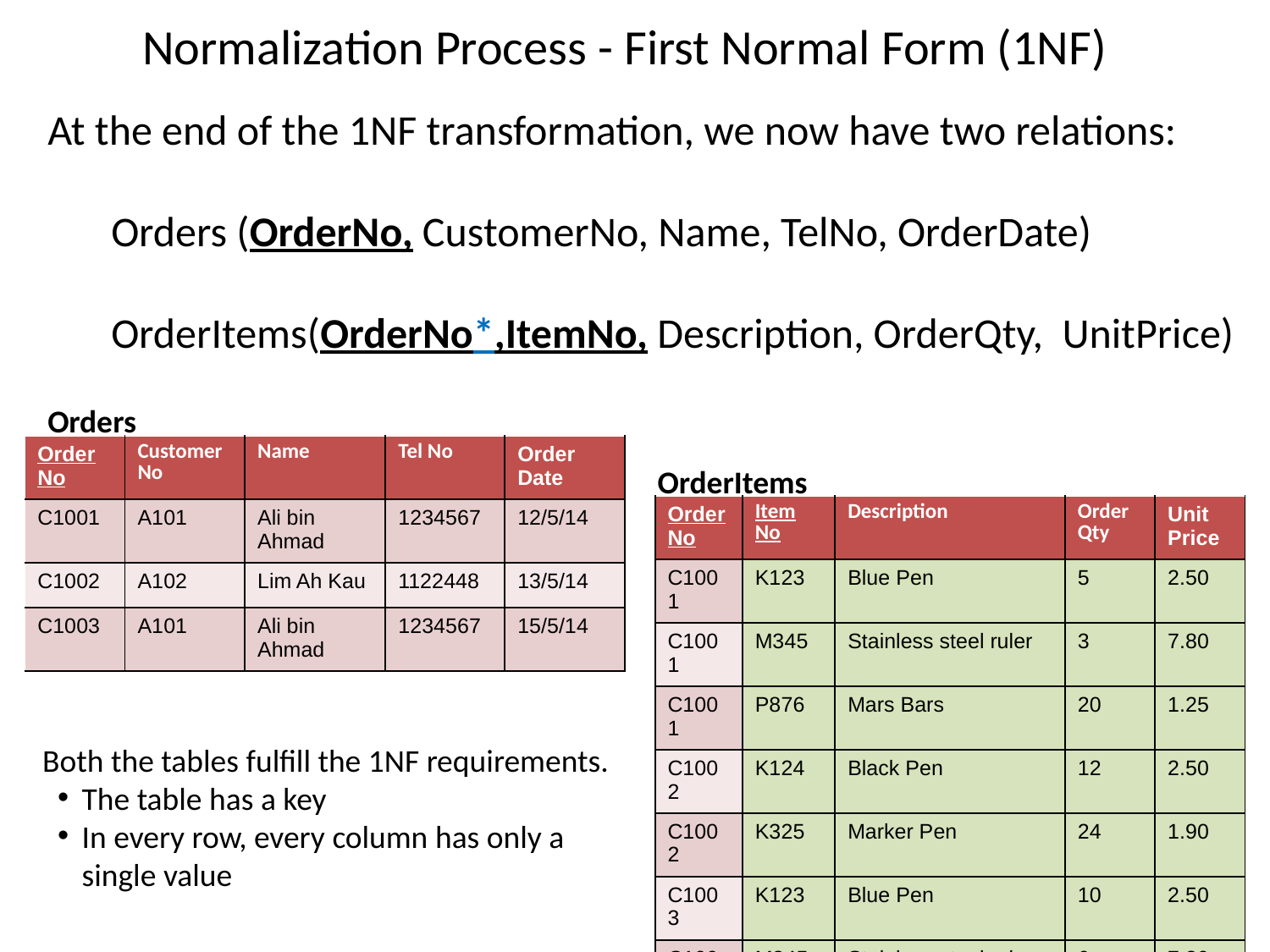

# Normalization Process - First Normal Form (1NF)
At the end of the 1NF transformation, we now have two relations:

Orders (OrderNo, CustomerNo, Name, TelNo, OrderDate)

OrderItems(OrderNo*,ItemNo, Description, OrderQty,  UnitPrice)

Orders
| Order No | Customer No | Name | Tel No | Order Date |
| --- | --- | --- | --- | --- |
| C1001 | A101 | Ali bin Ahmad | 1234567 | 12/5/14 |
| C1002 | A102 | Lim Ah Kau | 1122448 | 13/5/14 |
| C1003 | A101 | Ali bin Ahmad | 1234567 | 15/5/14 |
OrderItems
| Order No | Item No | Description | Order Qty | Unit Price |
| --- | --- | --- | --- | --- |
| C1001 | K123 | Blue Pen | 5 | 2.50 |
| C1001 | M345 | Stainless steel ruler | 3 | 7.80 |
| C1001 | P876 | Mars Bars | 20 | 1.25 |
| C1002 | K124 | Black Pen | 12 | 2.50 |
| C1002 | K325 | Marker Pen | 24 | 1.90 |
| C1003 | K123 | Blue Pen | 10 | 2.50 |
| C1003 | M345 | Stainless steel ruler | 6 | 7.80 |
| C1003 | P876 | Mars Bars | 25 | 1.25 |
Both the tables fulfill the 1NF requirements.
The table has a key
In every row, every column has only a single value